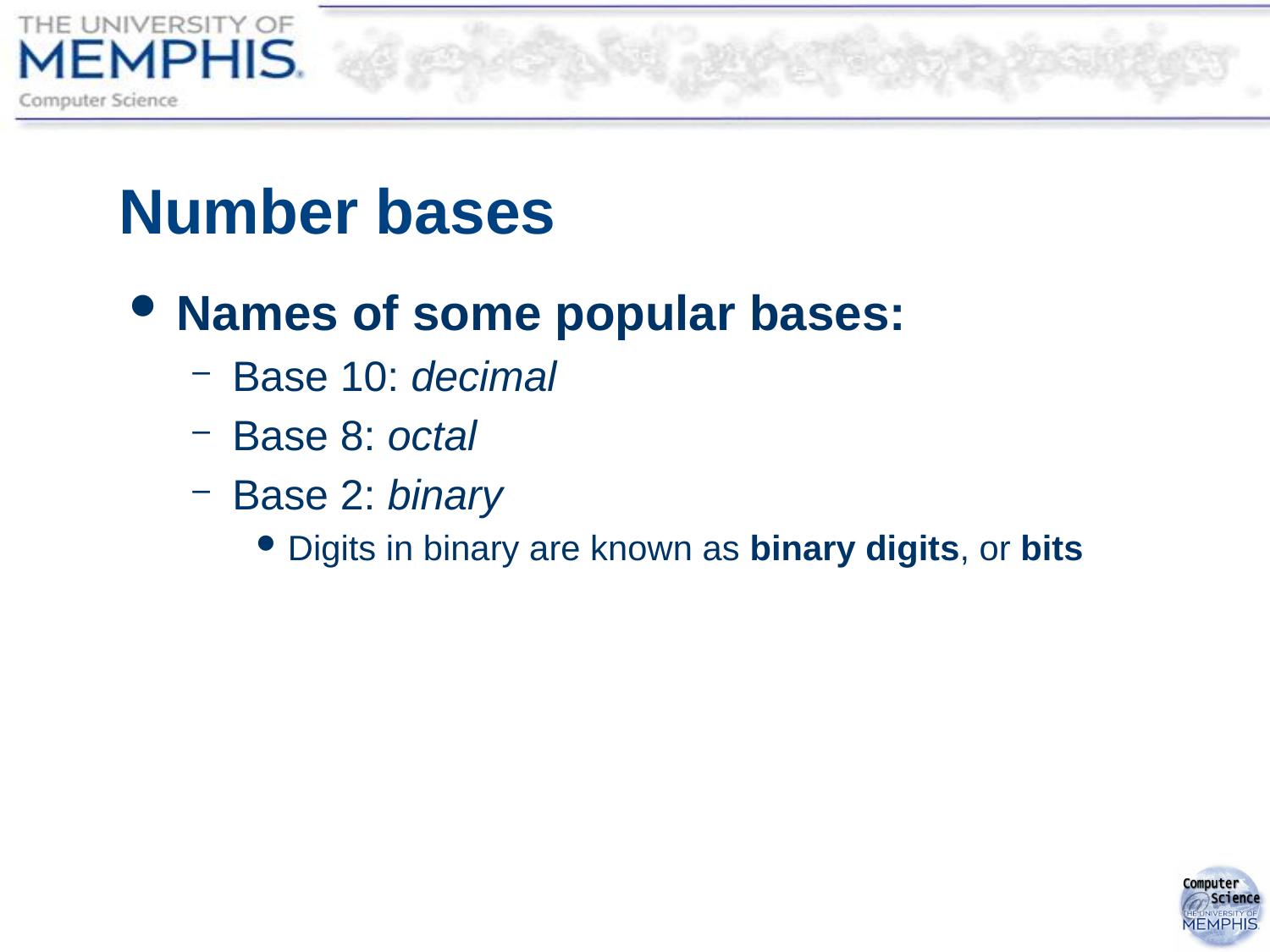

# Number bases
Names of some popular bases:
Base 10: decimal
Base 8: octal
Base 2: binary
Digits in binary are known as binary digits, or bits